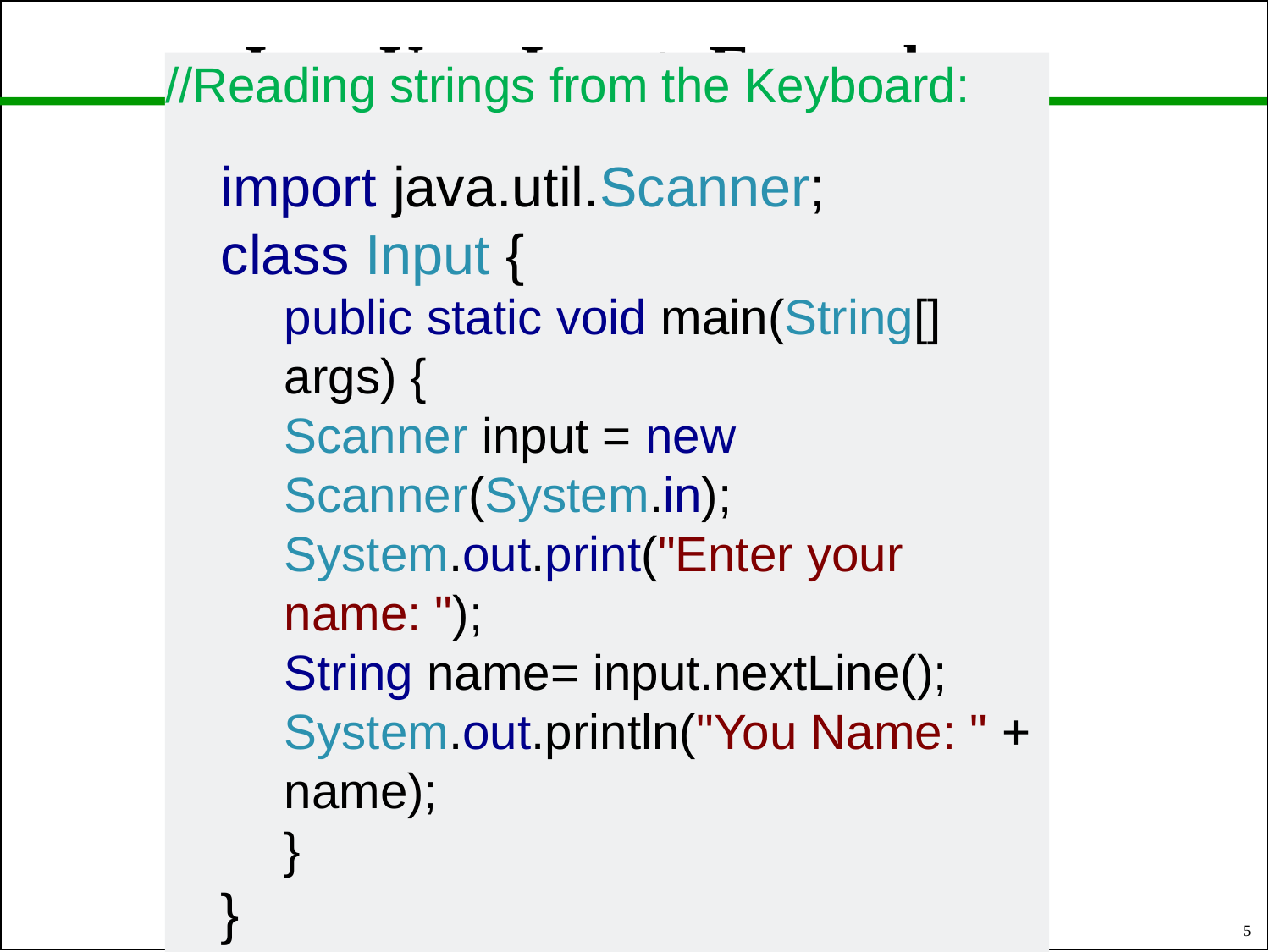

# Java User Input: Example
//Reading strings from the Keyboard:

import java.util.Scanner;
class Input {
public static void main(String[] args) {
Scanner input = new Scanner(System.in);
System.out.print("Enter your name: ");
String name= input.nextLine();
System.out.println("You Name: " + name);
}
}

5